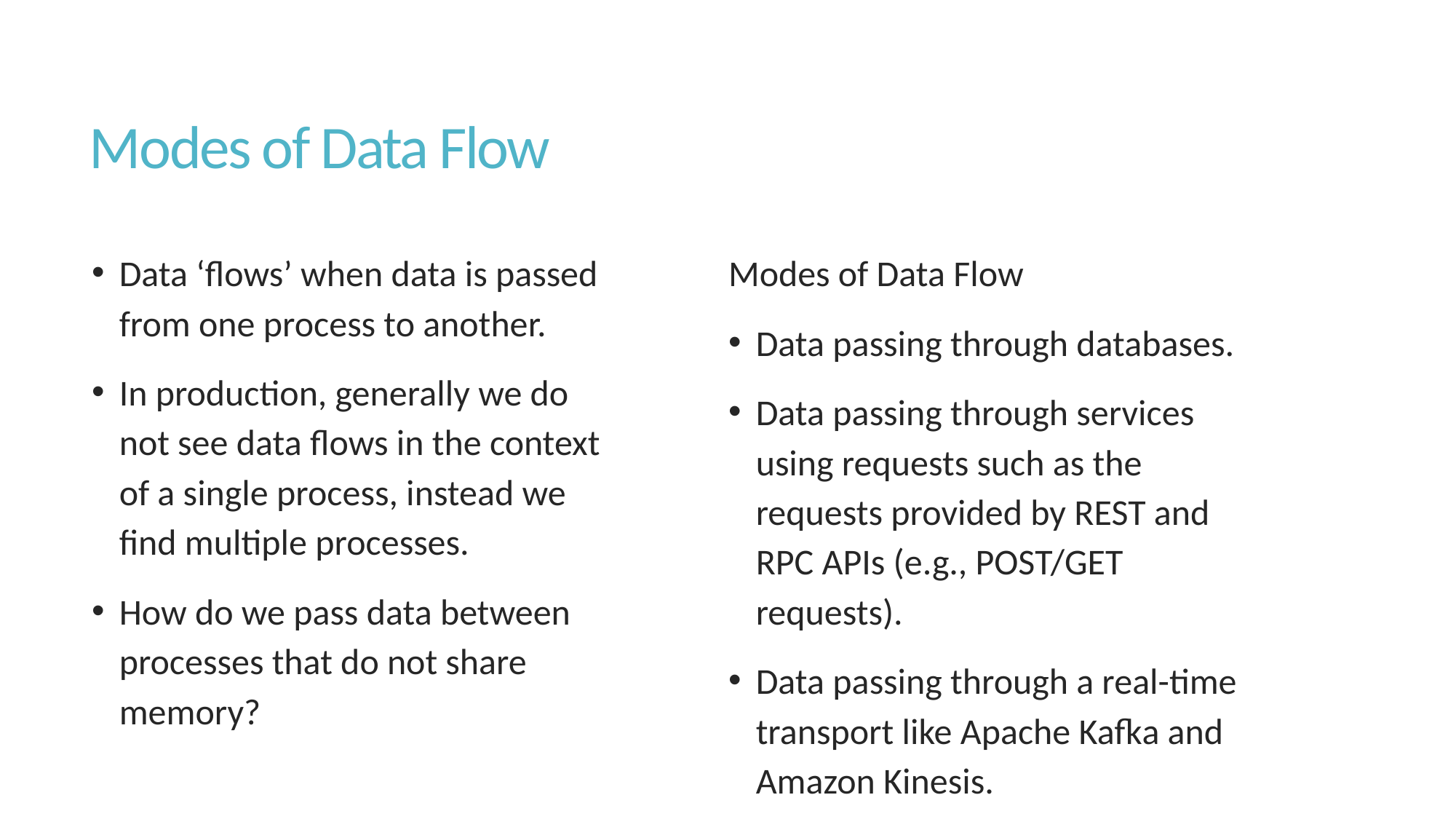

# Modes of Data Flow
Data ‘flows’ when data is passed from one process to another.
In production, generally we do not see data flows in the context of a single process, instead we find multiple processes.
How do we pass data between processes that do not share memory?
Modes of Data Flow
Data passing through databases.
Data passing through services using requests such as the requests provided by REST and RPC APIs (e.g., POST/GET requests).
Data passing through a real-time transport like Apache Kafka and Amazon Kinesis.